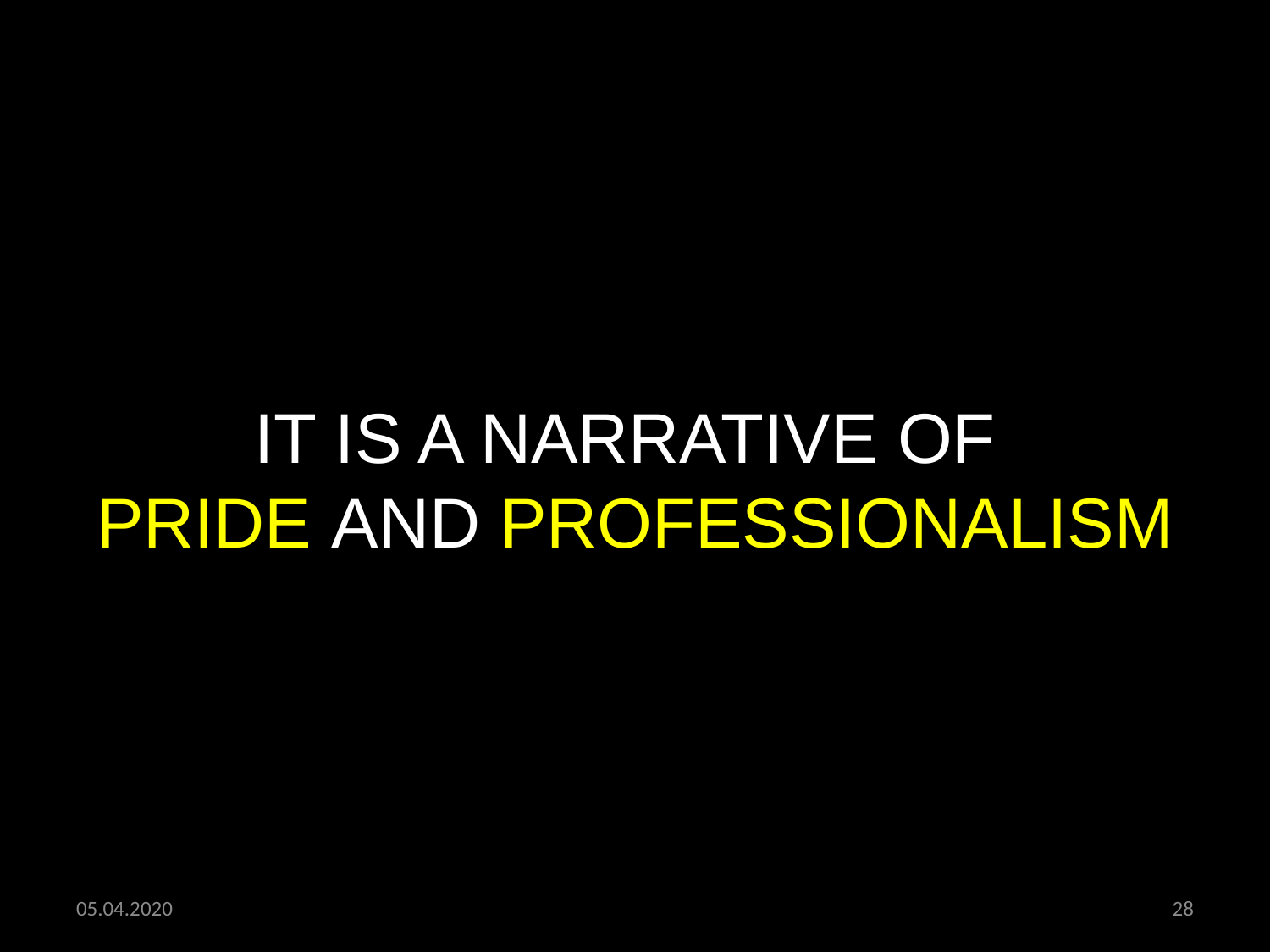

IT IS A NARRATIVE OF
PRIDE AND PROFESSIONALISM
05.04.2020
28